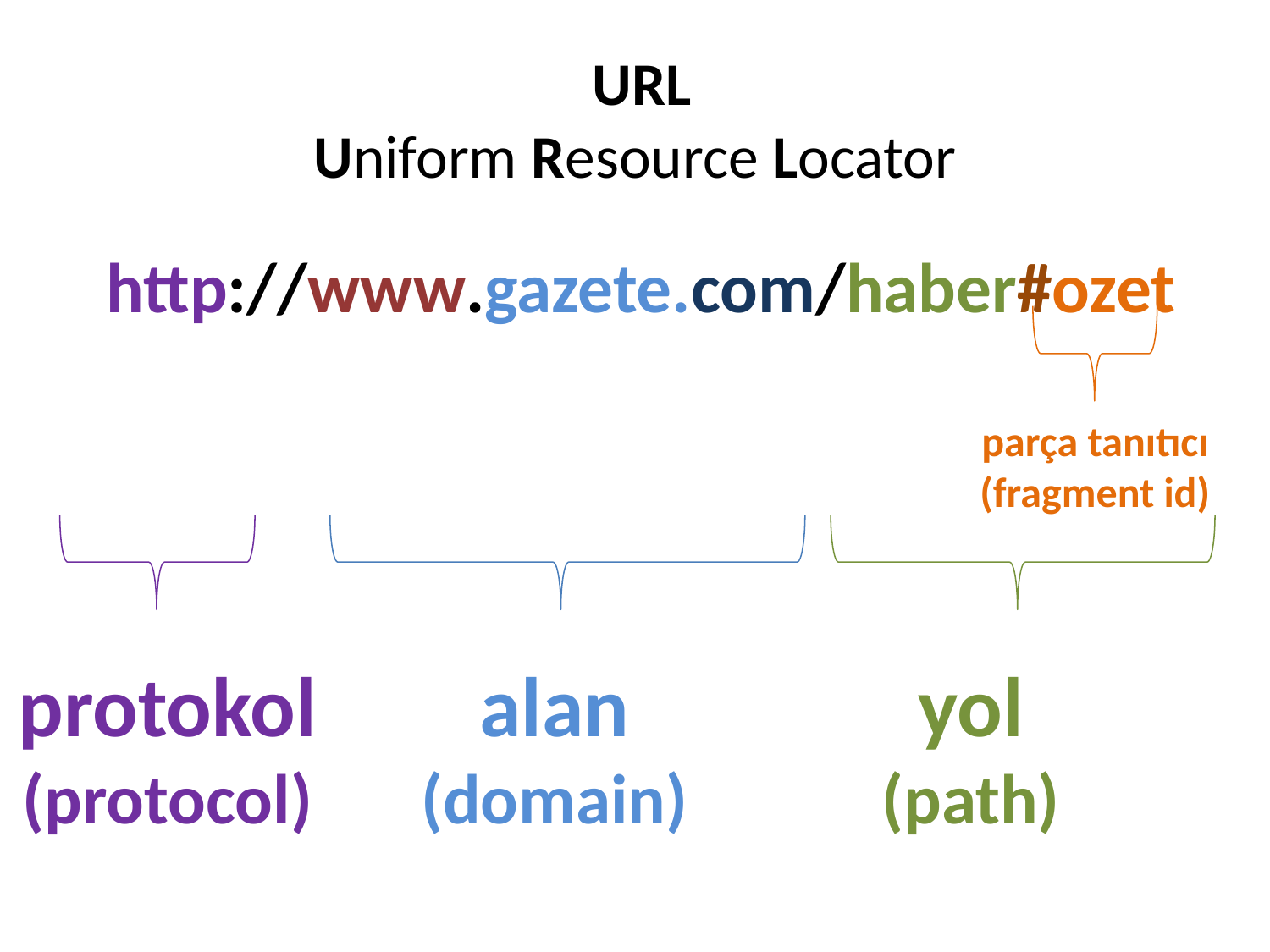

# URL Uniform Resource Locator
http://www.gazete.com/haber#ozet

parça tanıtıcı
(fragment id)

yol
(path)

protokol
(protocol)
alan
(domain)